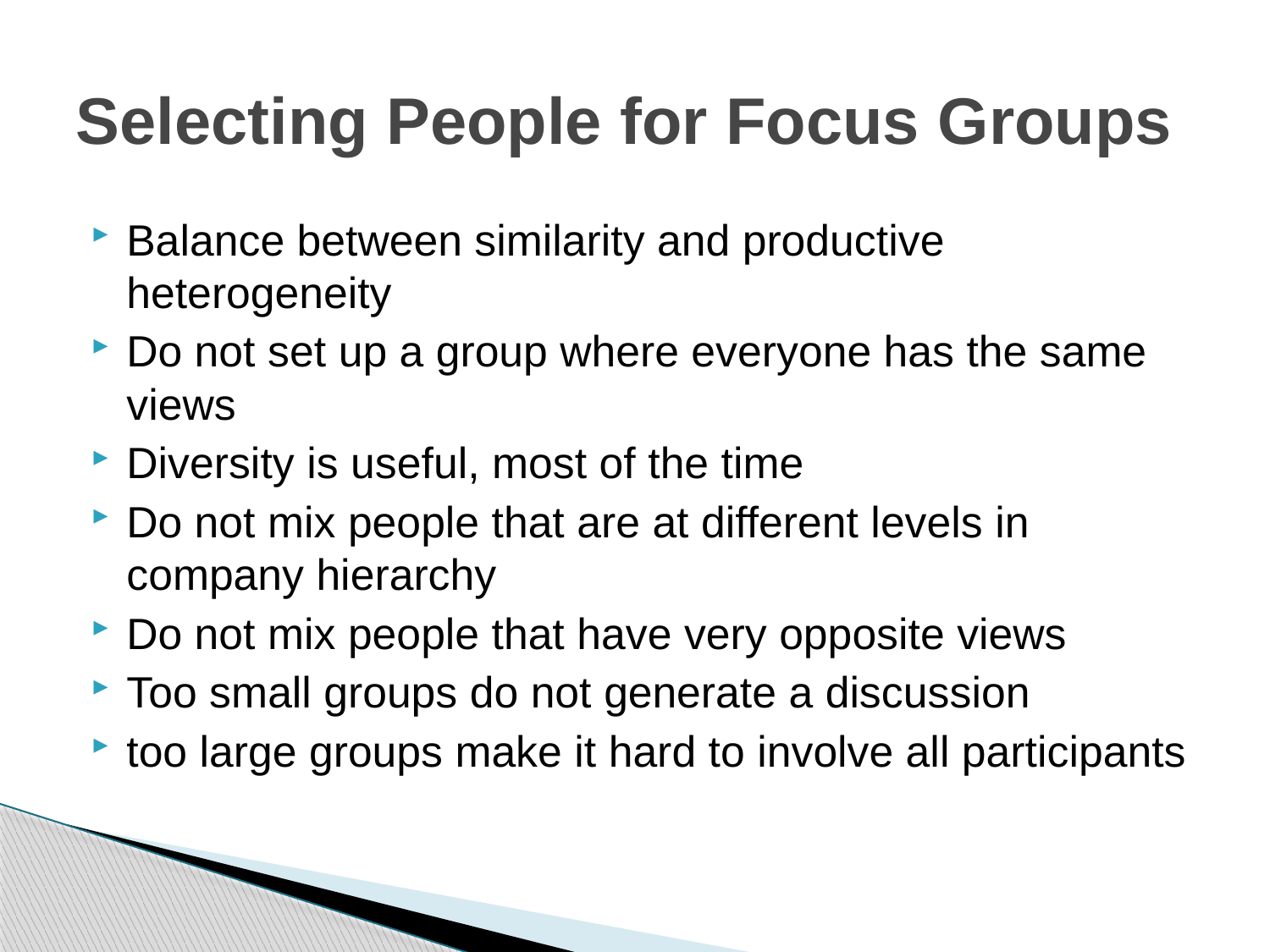

# Selecting People for Focus Groups
Balance between similarity and productive heterogeneity
Do not set up a group where everyone has the same views
Diversity is useful, most of the time
Do not mix people that are at different levels in company hierarchy
Do not mix people that have very opposite views
Too small groups do not generate a discussion
too large groups make it hard to involve all participants